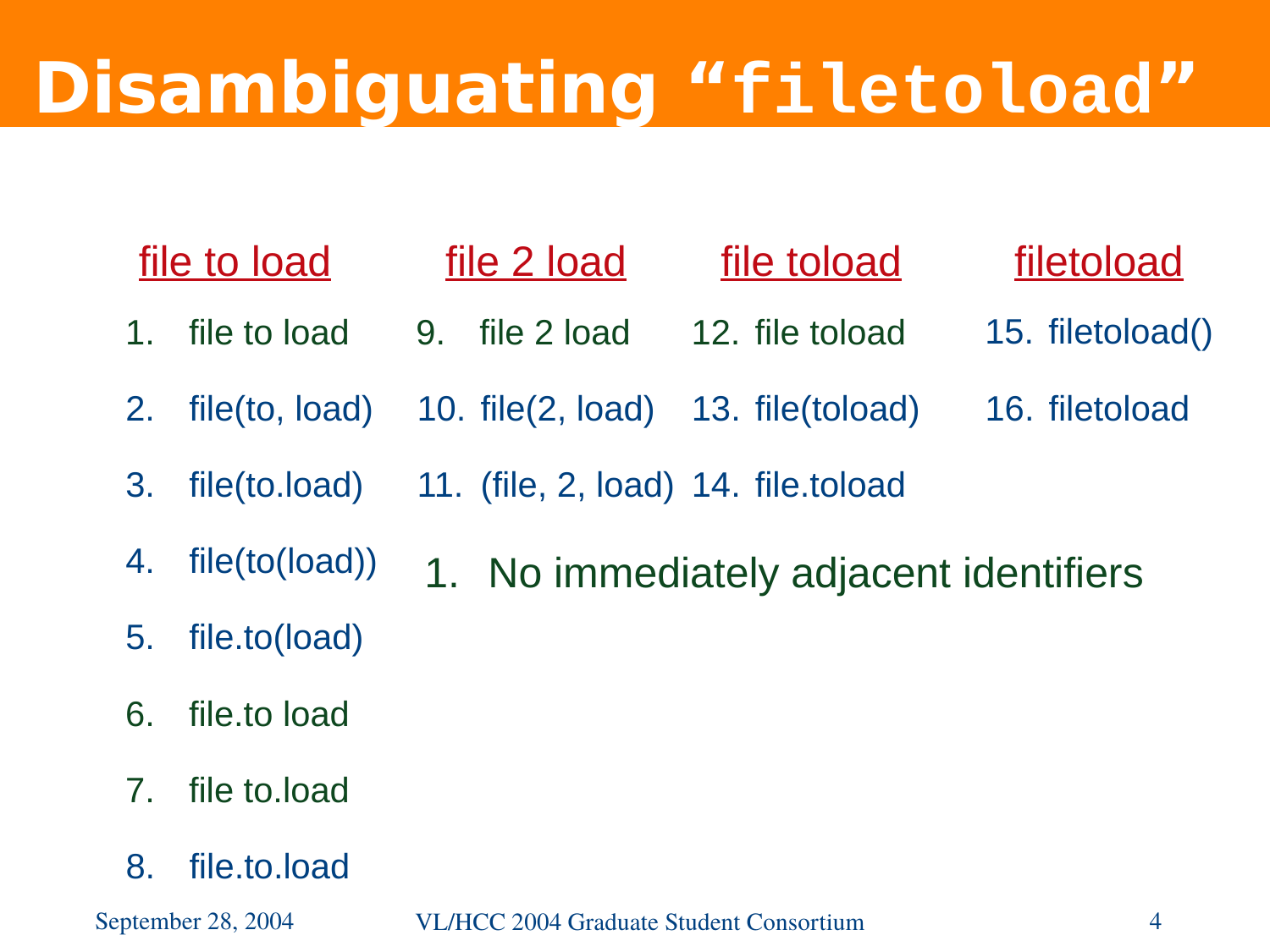

# Disambiguating “filetoload”
file to load
file 2 load
file toload
filetoload
filetoload()
file to load
file 2 load
file toload
file.to load
file to.load
file(to, load)
file(2, load)
file(toload)
file(to.load)
file(to(load))
filetoload
(file, 2, load)
file.toload
file.to(load)
file.to.load
No immediately adjacent identifiers
VL/HCC 2004 Graduate Student Consortium
4